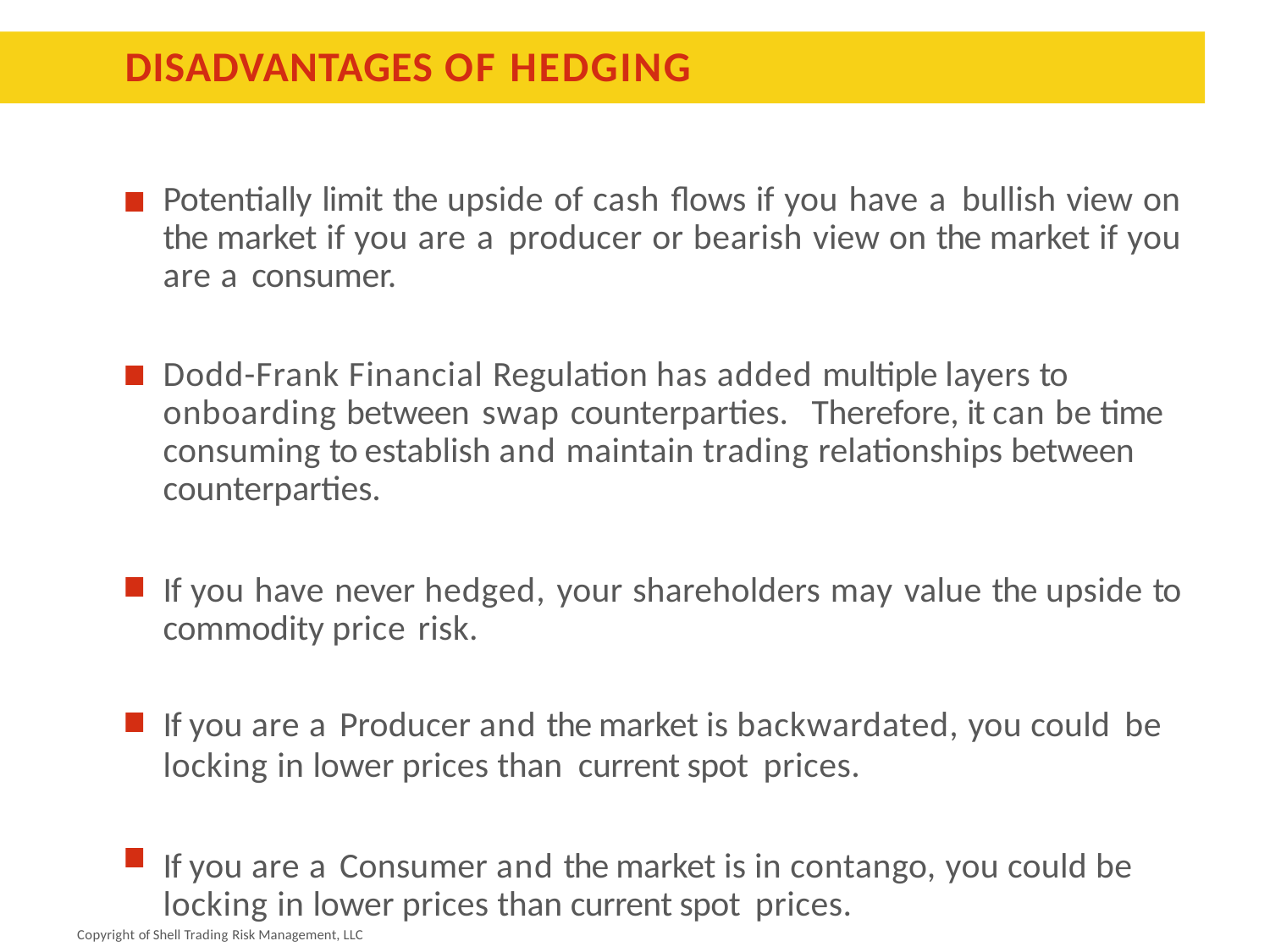

# DISADVANTAGES OF HEDGING
Potentially limit the upside of cash flows if you have a bullish view on  the market if you are a producer or bearish view on the market if you  are a consumer.

Dodd-Frank Financial Regulation has added multiple layers to  onboarding between swap counterparties.	Therefore, it can be time  consuming to establish and maintain trading relationships between  counterparties.

If you have never hedged, your shareholders may value the upside to  commodity price risk.

If you are a Producer and the market is backwardated, you could be
locking in lower prices than  current spot prices.

If you are a Consumer and the market is in contango, you could be  locking in lower prices than current spot prices.

Copyright of Shell Trading Risk Management, LLC